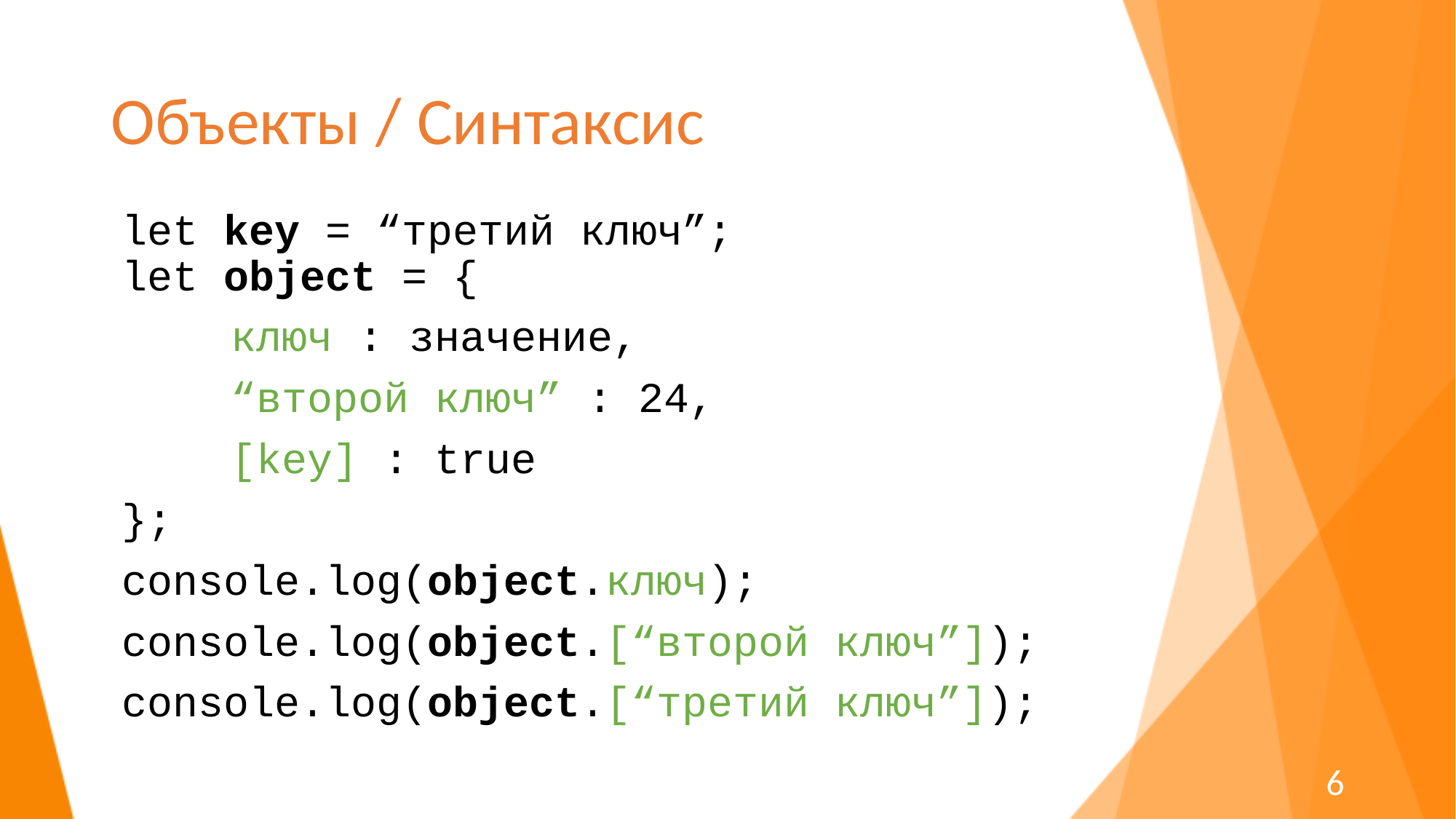

# Объекты / Синтаксис
let key = “третий ключ”;
let object = {
	ключ : значение,
	“второй ключ” : 24,
	[key] : true
};
console.log(object.ключ);
console.log(object.[“второй ключ”]);
console.log(object.[“третий ключ”]);

6